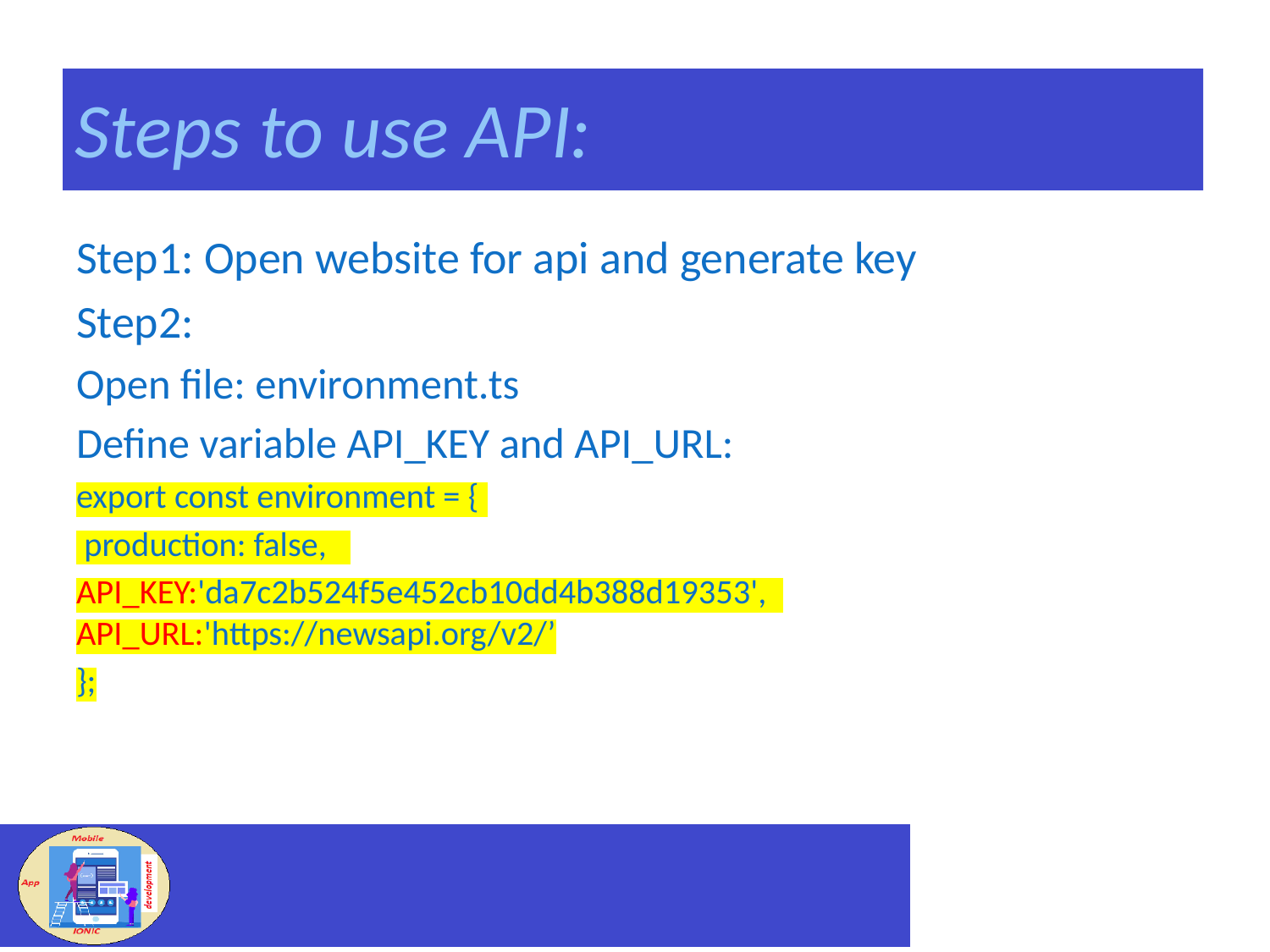

# Steps to use API:
Step1: Open website for api and generate key
Step2:
Open file: environment.ts
Define variable API_KEY and API_URL:
export const environment = {
 production: false,
API_KEY:'da7c2b524f5e452cb10dd4b388d19353',   API_URL:'https://newsapi.org/v2/’
};